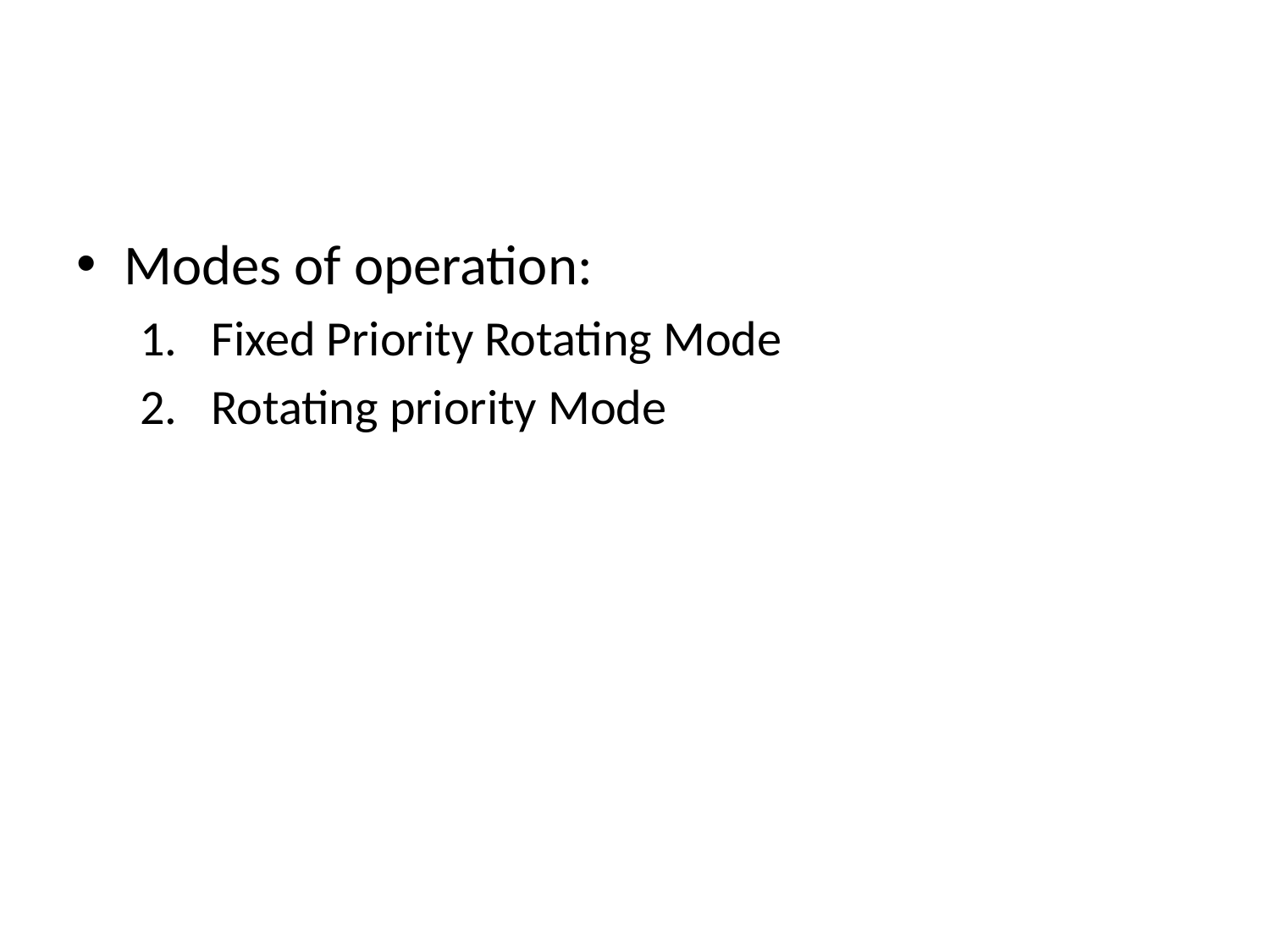

#
Modes of operation:
Fixed Priority Rotating Mode
Rotating priority Mode